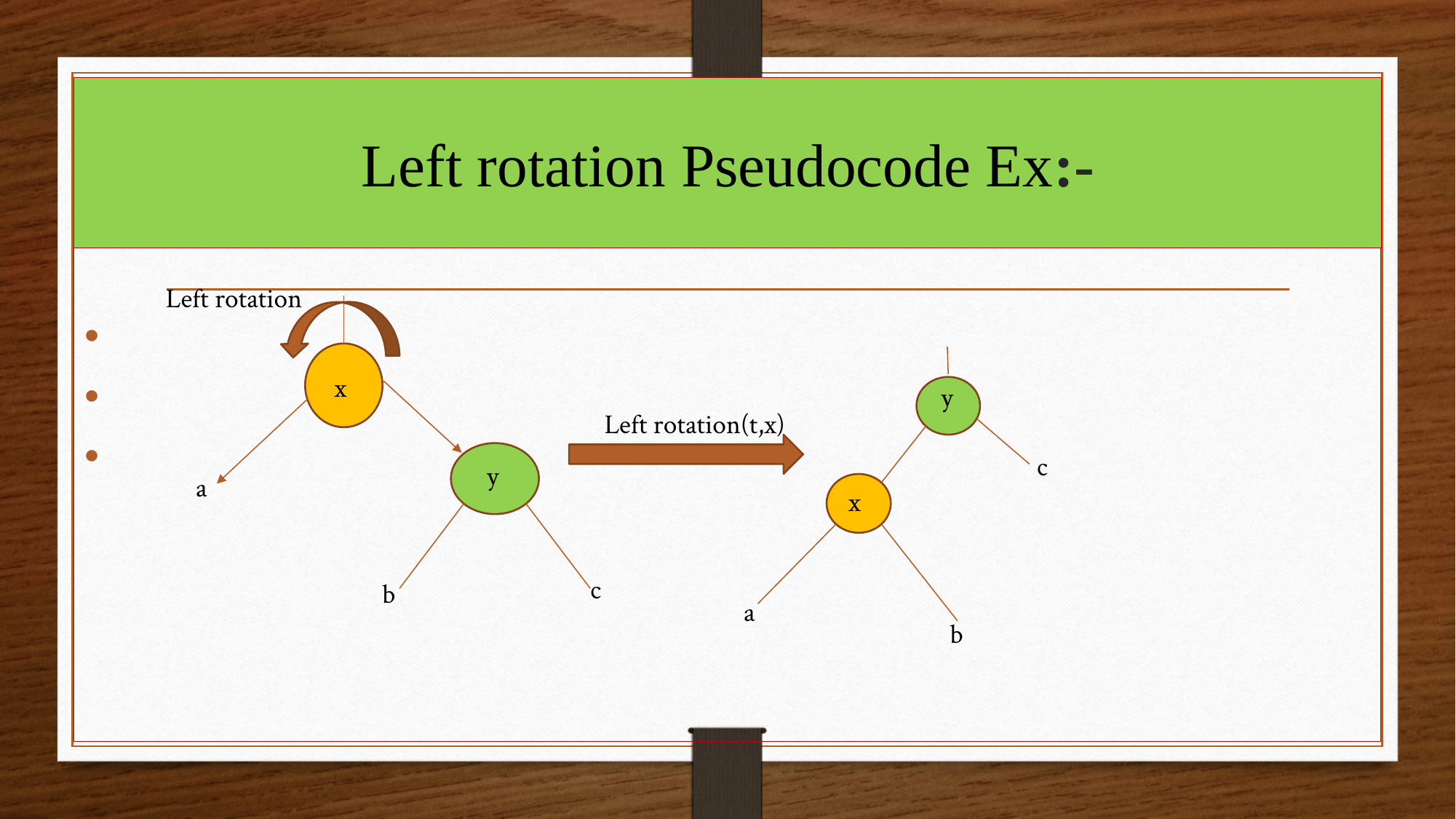

# Left rotation Pseudocode Ex:-

Left rotation

x
y

Left rotation(t,x)

c
y
a

x
c
b
a
b